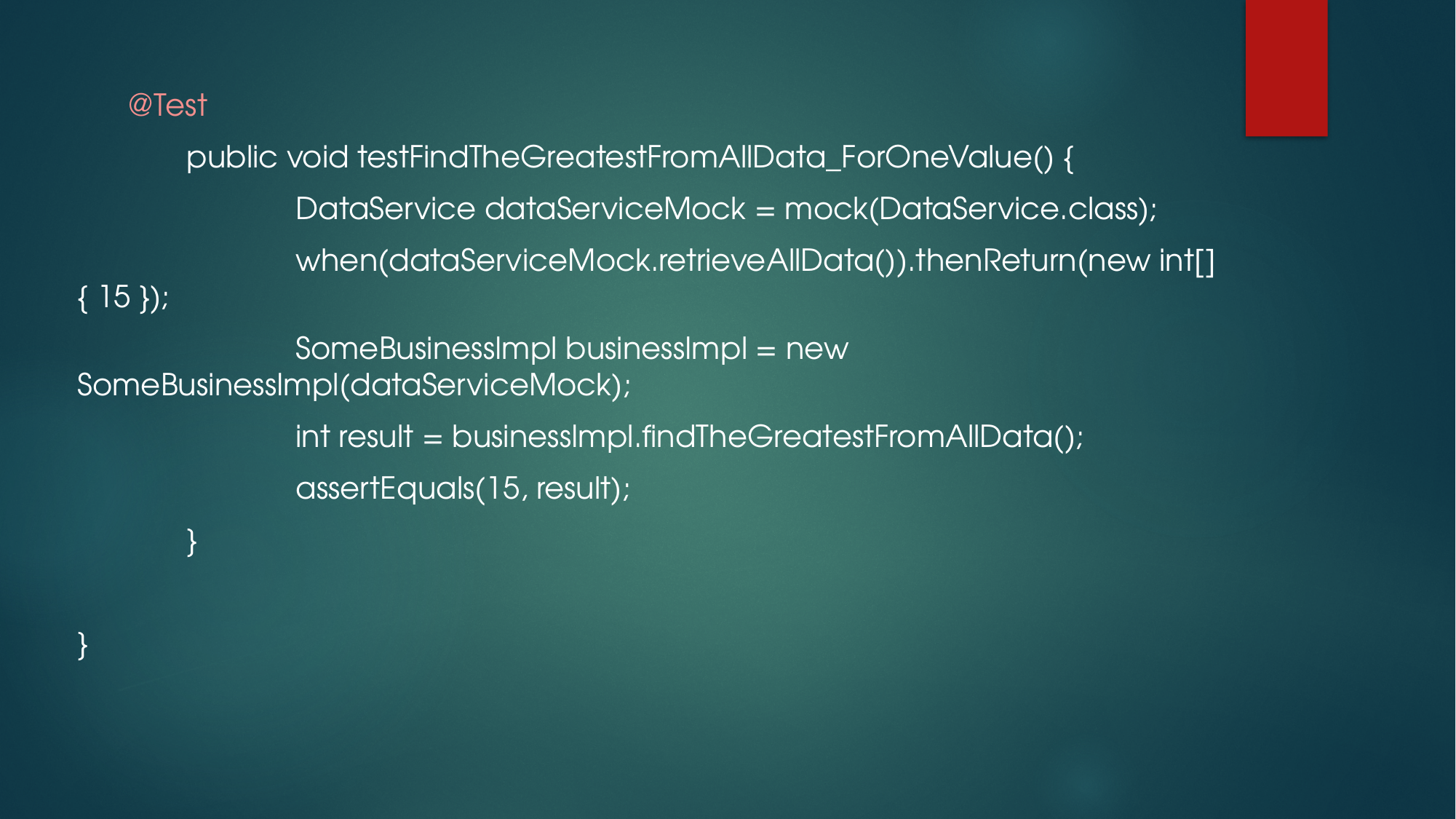

@Test
	public void testFindTheGreatestFromAllData_ForOneValue() {
		DataService dataServiceMock = mock(DataService.class);
		when(dataServiceMock.retrieveAllData()).thenReturn(new int[] { 15 });
		SomeBusinessImpl businessImpl = new SomeBusinessImpl(dataServiceMock);
		int result = businessImpl.findTheGreatestFromAllData();
		assertEquals(15, result);
	}

}